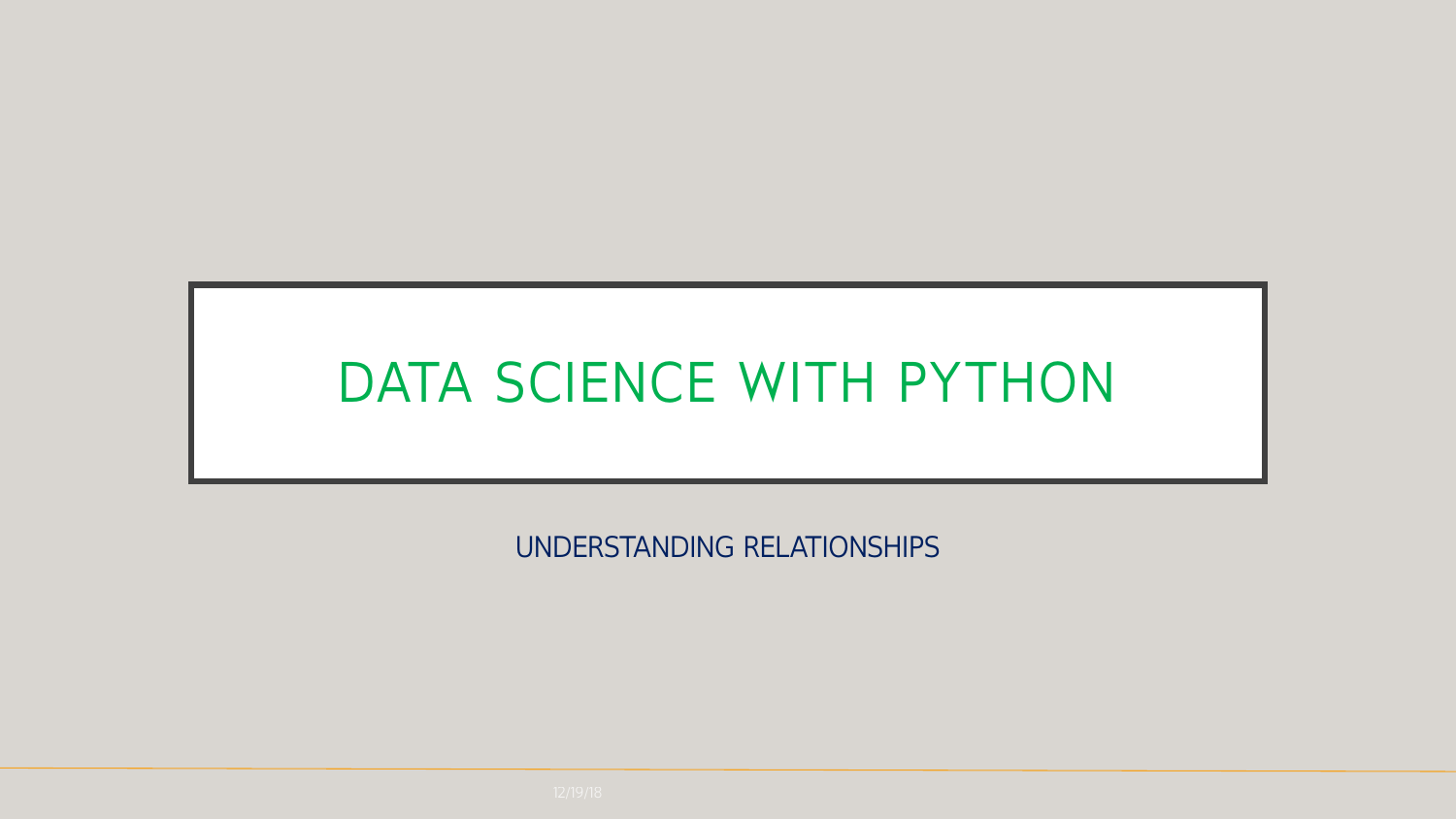

# data science with python
UNDERSTANDING RELATIONSHIPS
12/19/18